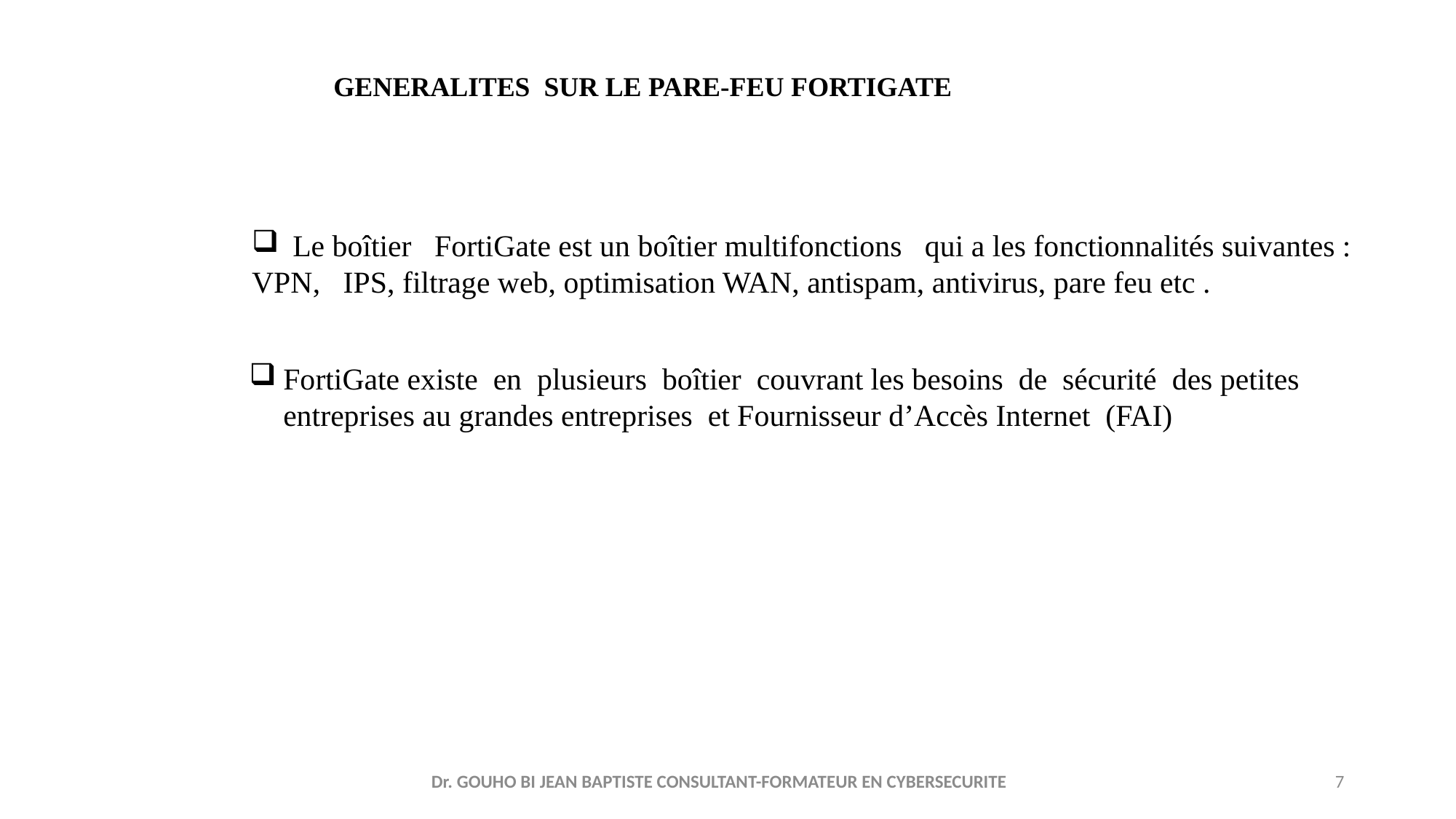

GENERALITES  SUR LE PARE-FEU FORTIGATE
Le boîtier   FortiGate est un boîtier multifonctions   qui a les fonctionnalités suivantes :
VPN,   IPS, filtrage web, optimisation WAN, antispam, antivirus, pare feu etc .

FortiGate existe  en  plusieurs  boîtier  couvrant les besoins  de  sécurité  des petites  entreprises au grandes entreprises  et Fournisseur d’Accès Internet  (FAI)
#
Dr. GOUHO BI JEAN BAPTISTE CONSULTANT-FORMATEUR EN CYBERSECURITE
7